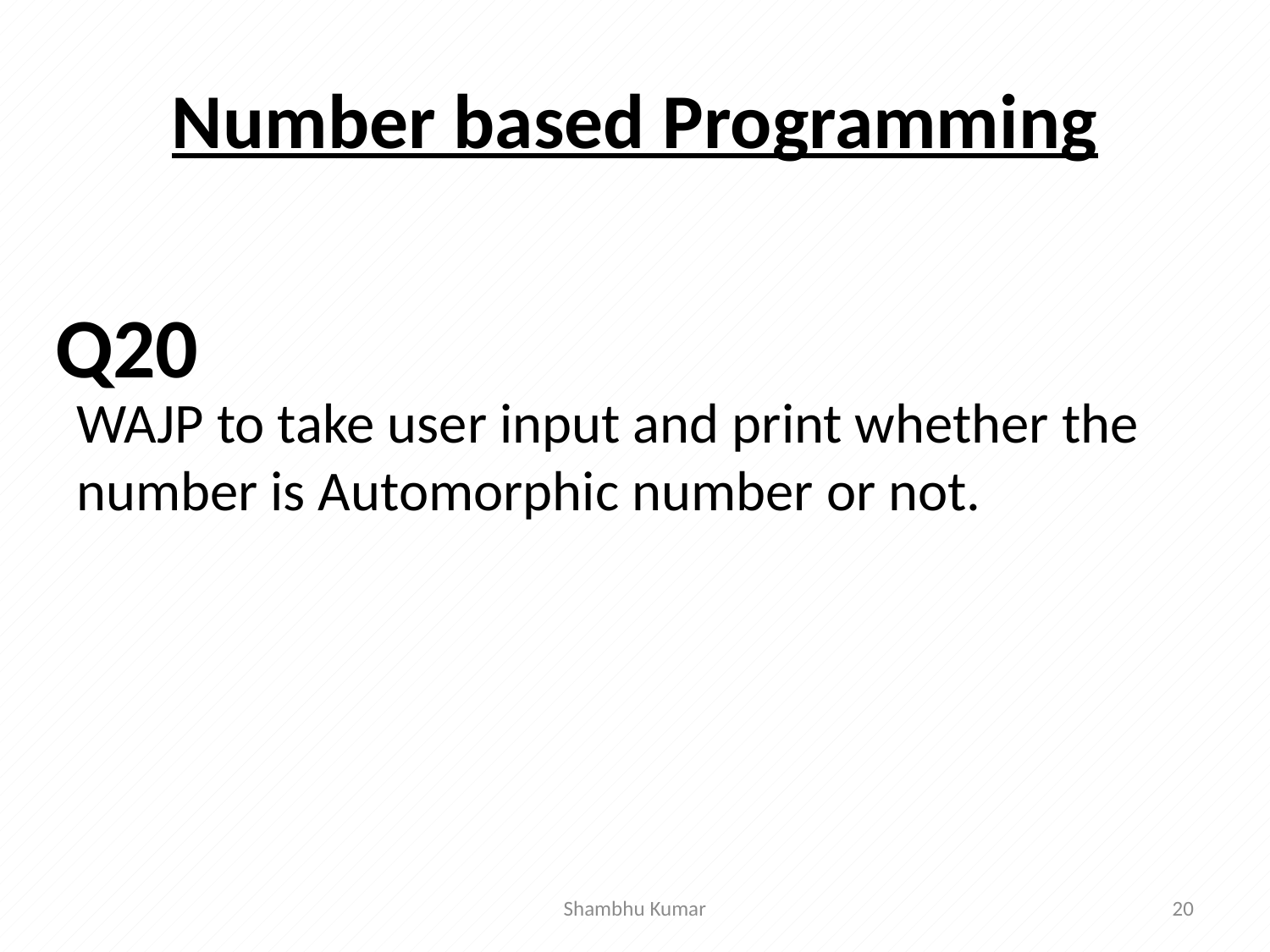

# Number based Programming

WAJP to take user input and print whether the number is Automorphic number or not.

Q20
Shambhu Kumar
20